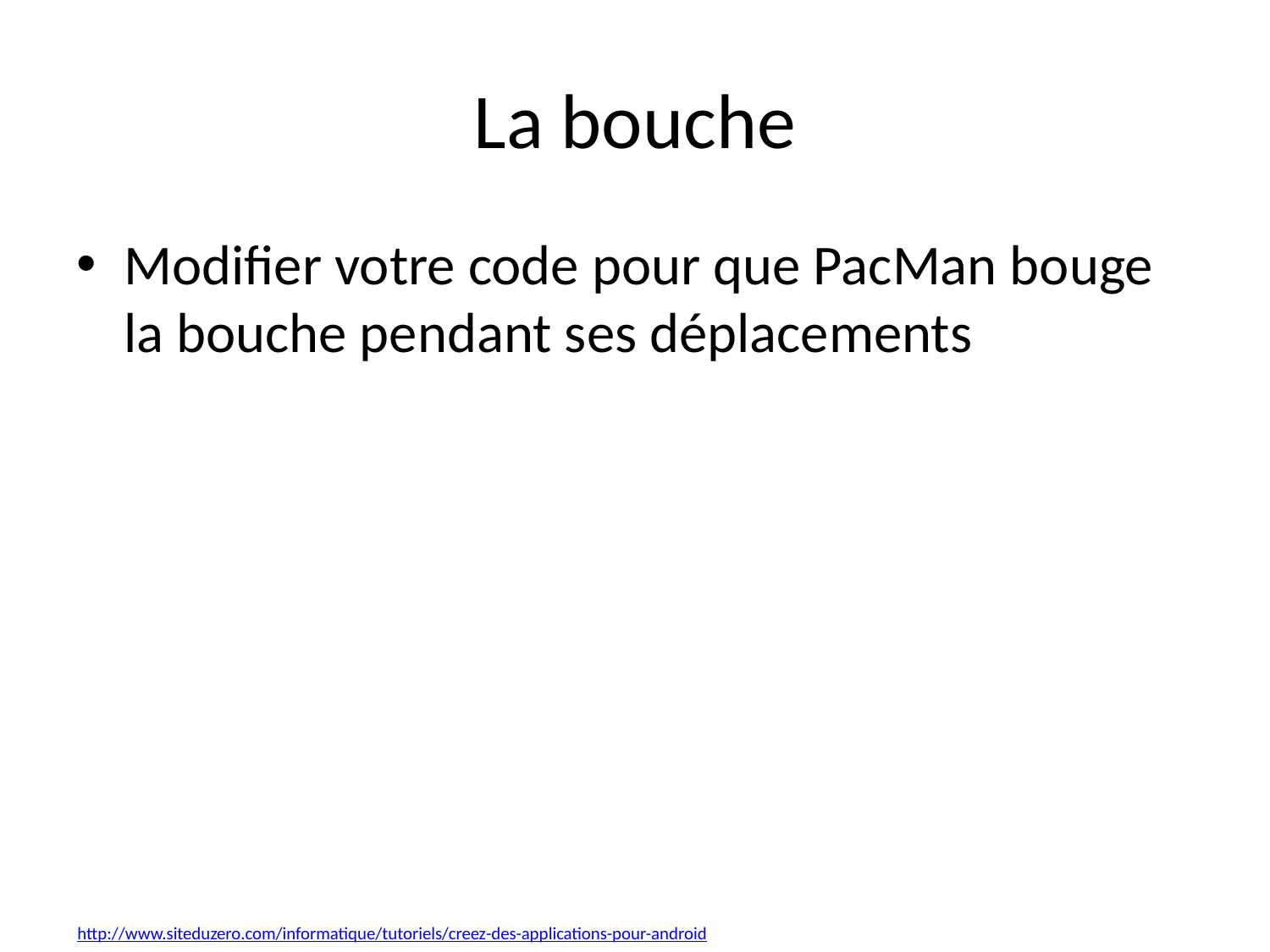

# La bouche
Modifier votre code pour que PacMan bouge la bouche pendant ses déplacements